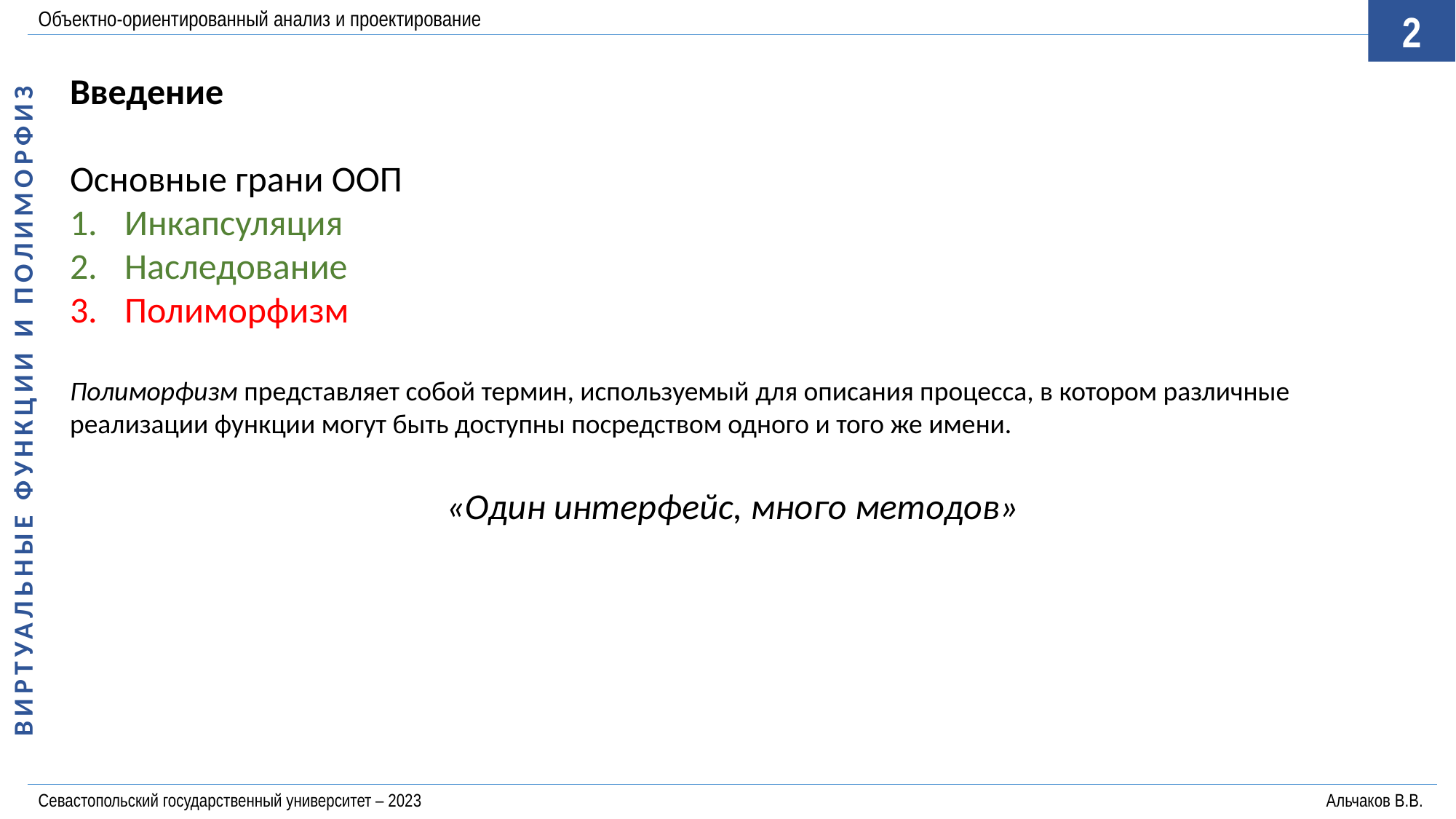

Объектно-ориентированный анализ и проектирование
2
ВИРТУАЛЬНЫЕ ФУНКЦИИ И ПОЛИМОРФИЗ
Введение

Основные грани ООП
Инкапсуляция
Наследование
Полиморфизм

Полиморфизм представляет собой термин, используемый для описания процесса, в котором различные реализации функции могут быть доступны посредством одного и того же имени.

«Один интерфейс, много методов»
Севастопольский государственный университет – 2023	Альчаков В.В.